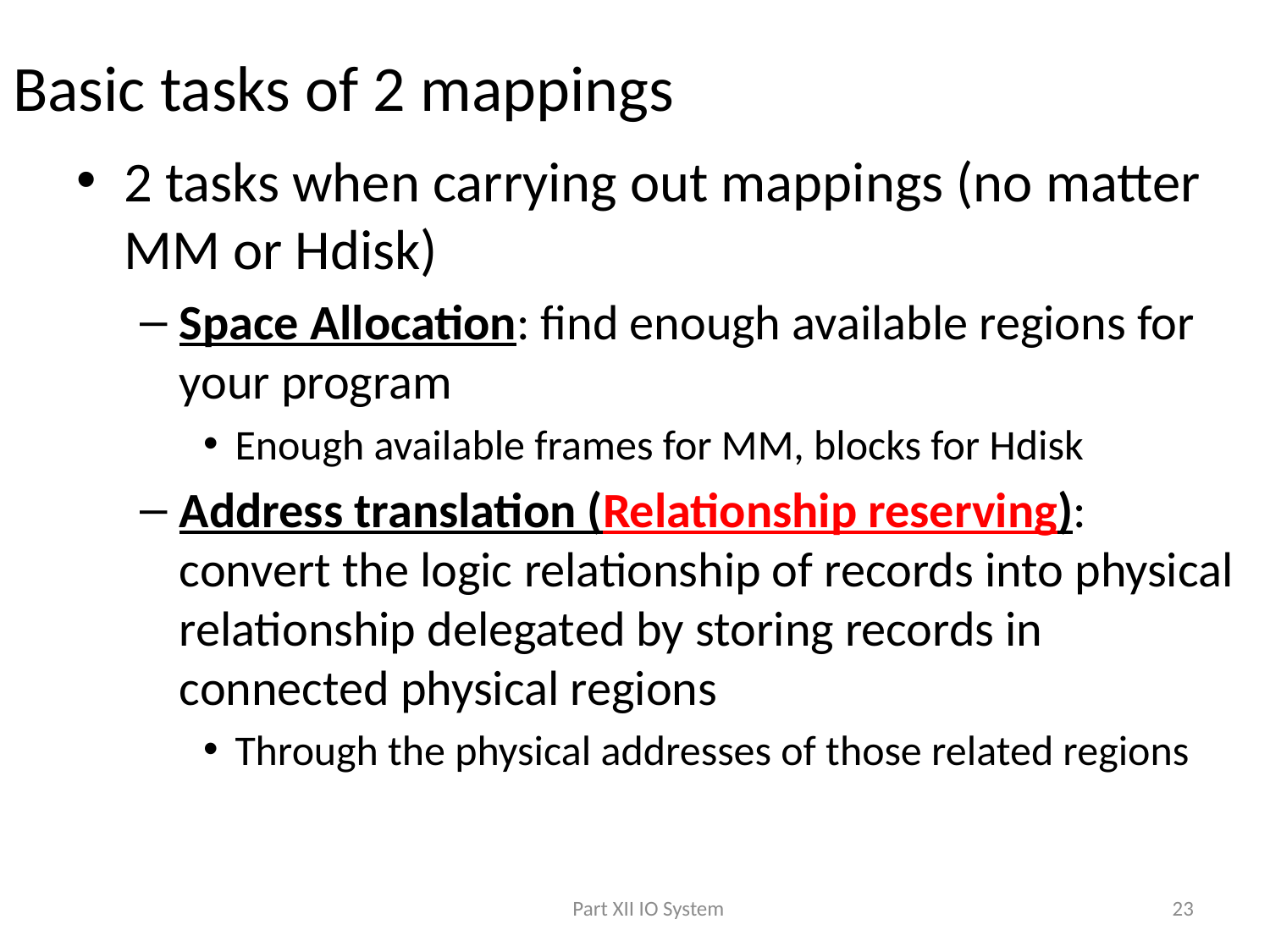

# Basic tasks of 2 mappings
2 tasks when carrying out mappings (no matter MM or Hdisk)
Space Allocation: find enough available regions for your program
Enough available frames for MM, blocks for Hdisk
Address translation (Relationship reserving):  convert the logic relationship of records into physical relationship delegated by storing records in connected physical regions
Through the physical addresses of those related regions
Part XII IO System
23